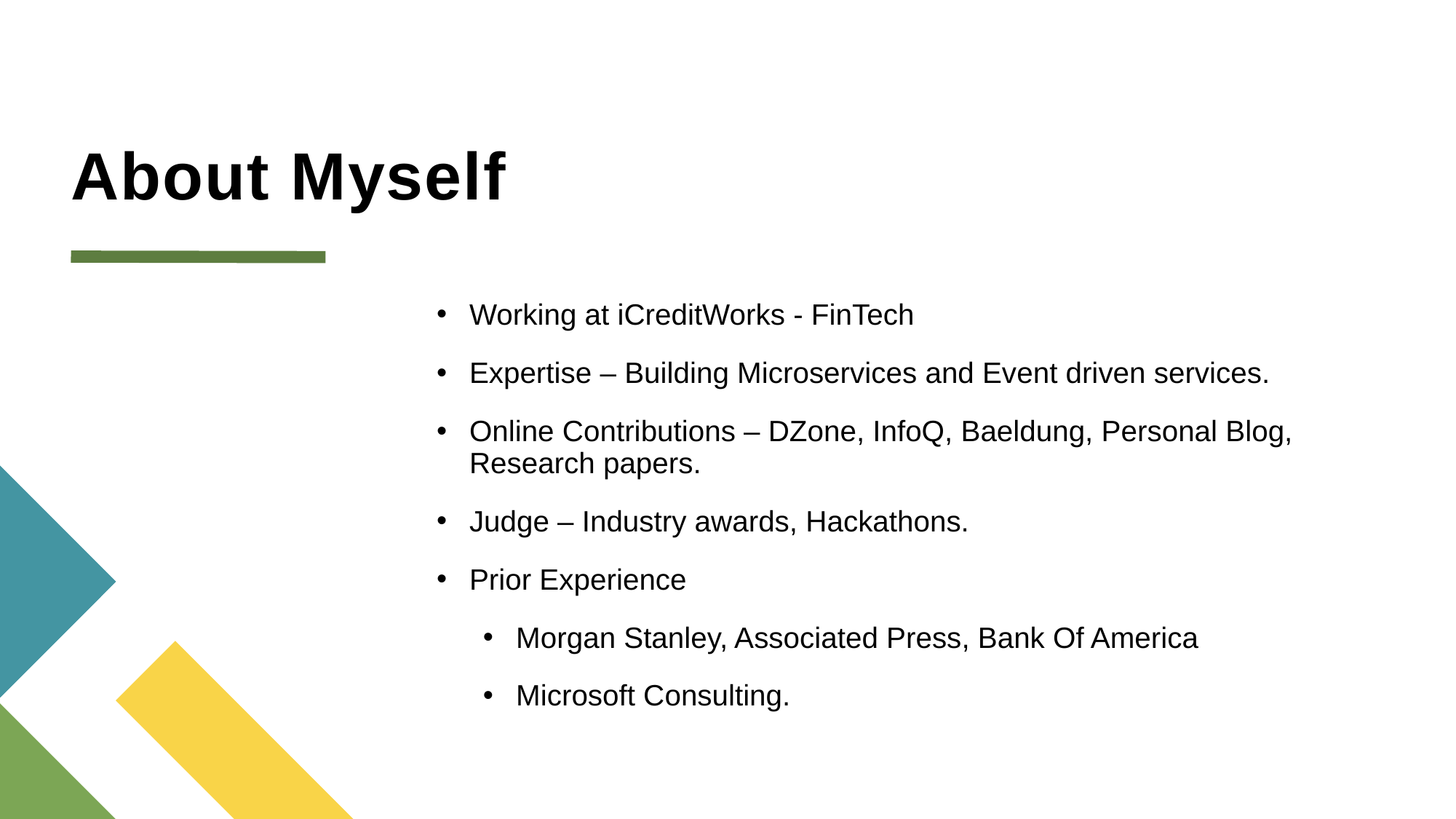

# About Myself
Working at iCreditWorks - FinTech
Expertise – Building Microservices and Event driven services.
Online Contributions – DZone, InfoQ, Baeldung, Personal Blog, Research papers.
Judge – Industry awards, Hackathons.
Prior Experience
Morgan Stanley, Associated Press, Bank Of America
Microsoft Consulting.